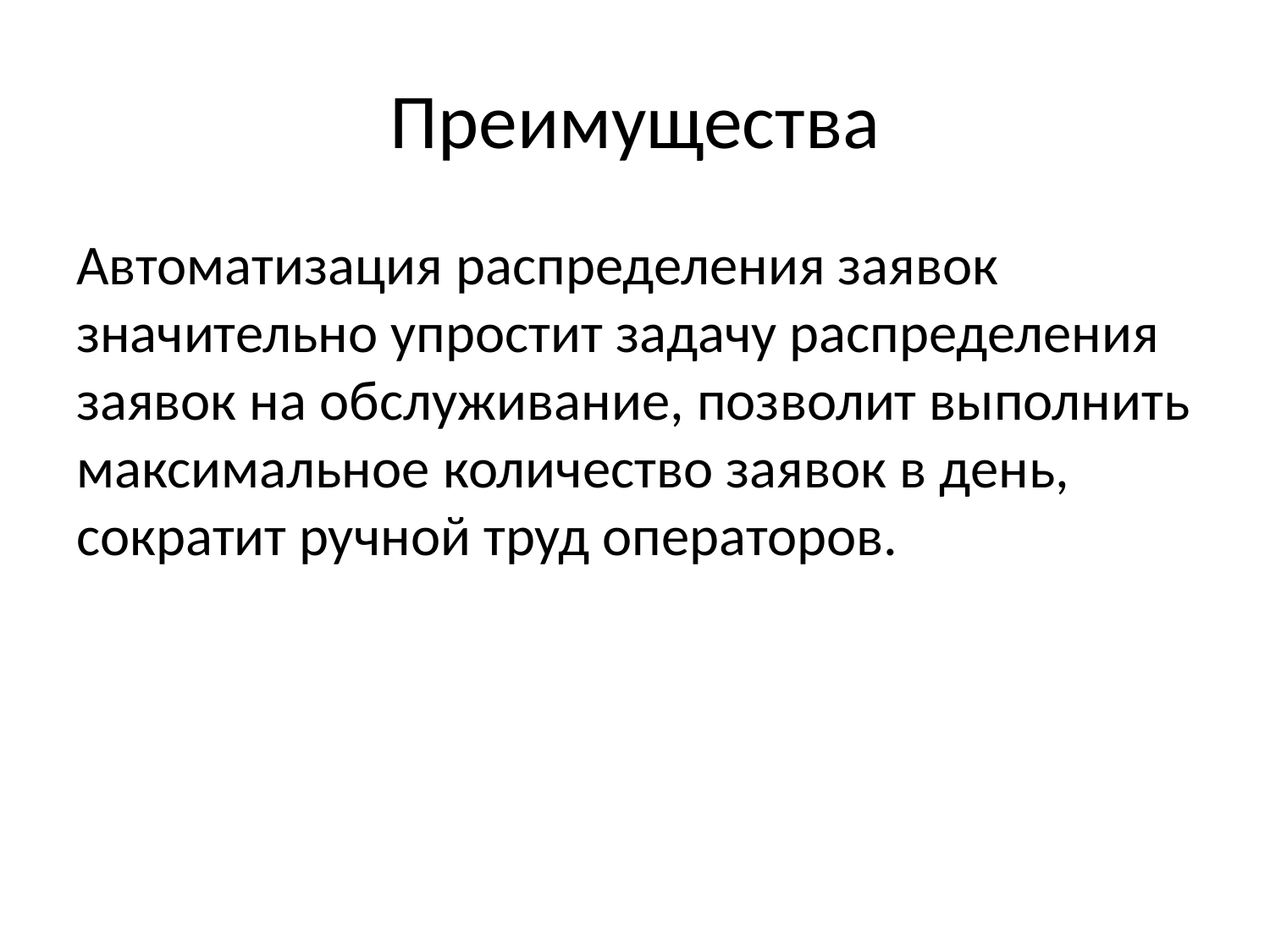

# Преимущества
Автоматизация распределения заявок значительно упростит задачу распределения заявок на обслуживание, позволит выполнить максимальное количество заявок в день, сократит ручной труд операторов.